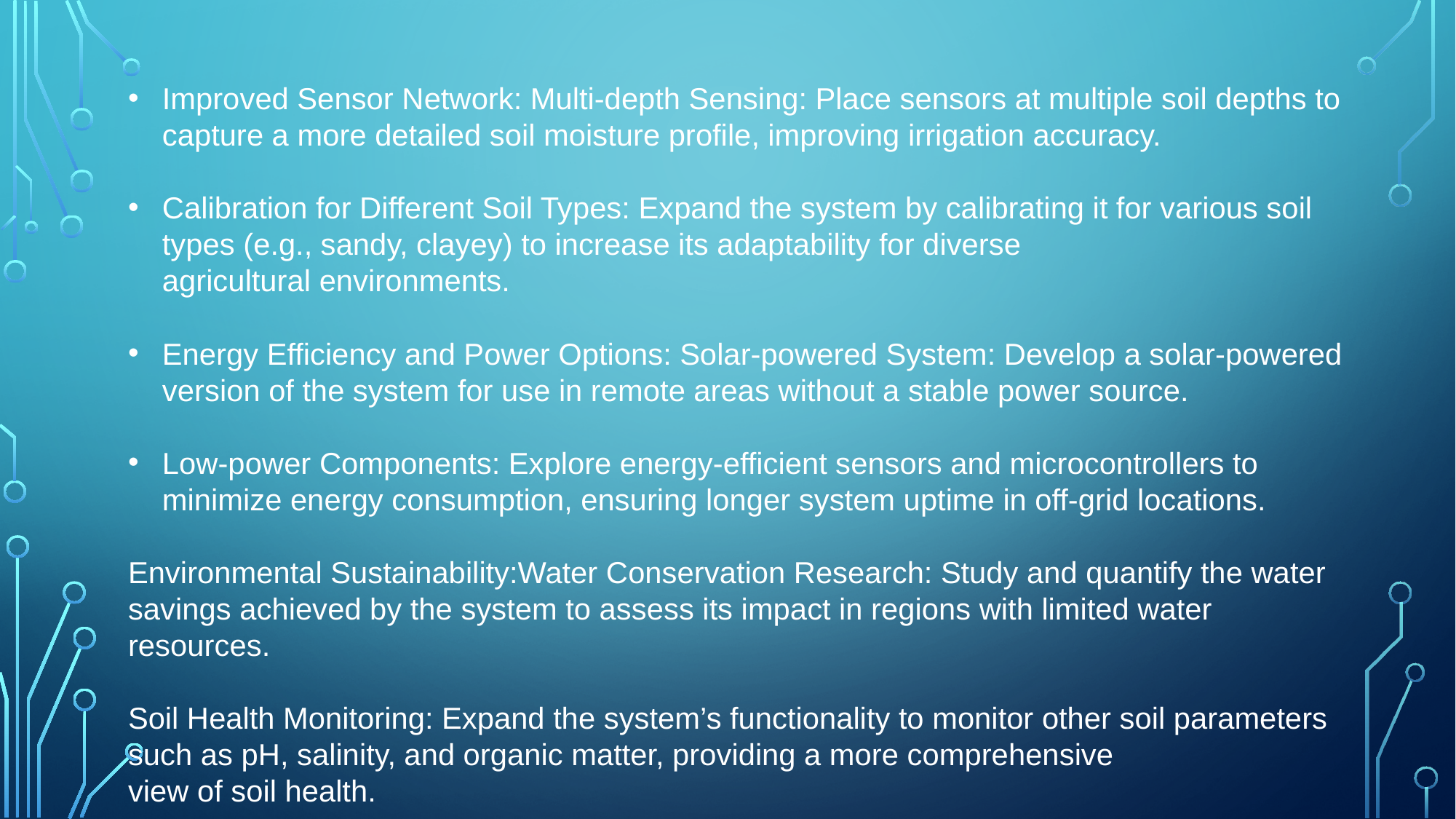

Improved Sensor Network: Multi-depth Sensing: Place sensors at multiple soil depths to capture a more detailed soil moisture profile, improving irrigation accuracy.

Calibration for Different Soil Types: Expand the system by calibrating it for various soil types (e.g., sandy, clayey) to increase its adaptability for diverse agricultural environments.

Energy Efficiency and Power Options: Solar-powered System: Develop a solar-powered version of the system for use in remote areas without a stable power source.

Low-power Components: Explore energy-efficient sensors and microcontrollers to minimize energy consumption, ensuring longer system uptime in off-grid locations.

Environmental Sustainability:Water Conservation Research: Study and quantify the water savings achieved by the system to assess its impact in regions with limited water resources.

Soil Health Monitoring: Expand the system’s functionality to monitor other soil parameters such as pH, salinity, and organic matter, providing a more comprehensive view of soil health.